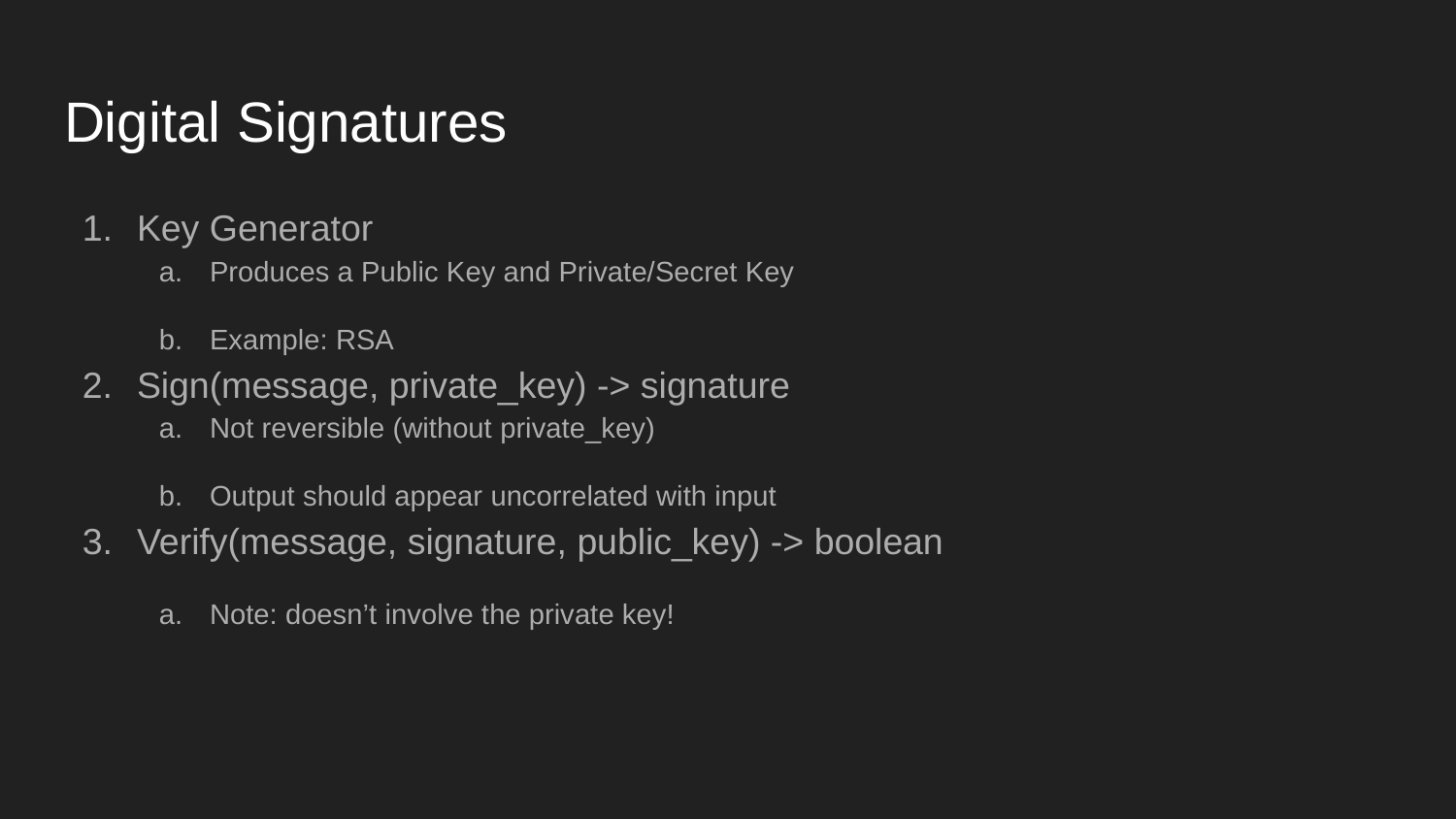

# Digital Signatures
Key Generator
Produces a Public Key and Private/Secret Key
Example: RSA
Sign(message, private_key) -> signature
Not reversible (without private_key)
Output should appear uncorrelated with input
Verify(message, signature, public_key) -> boolean
Note: doesn’t involve the private key!